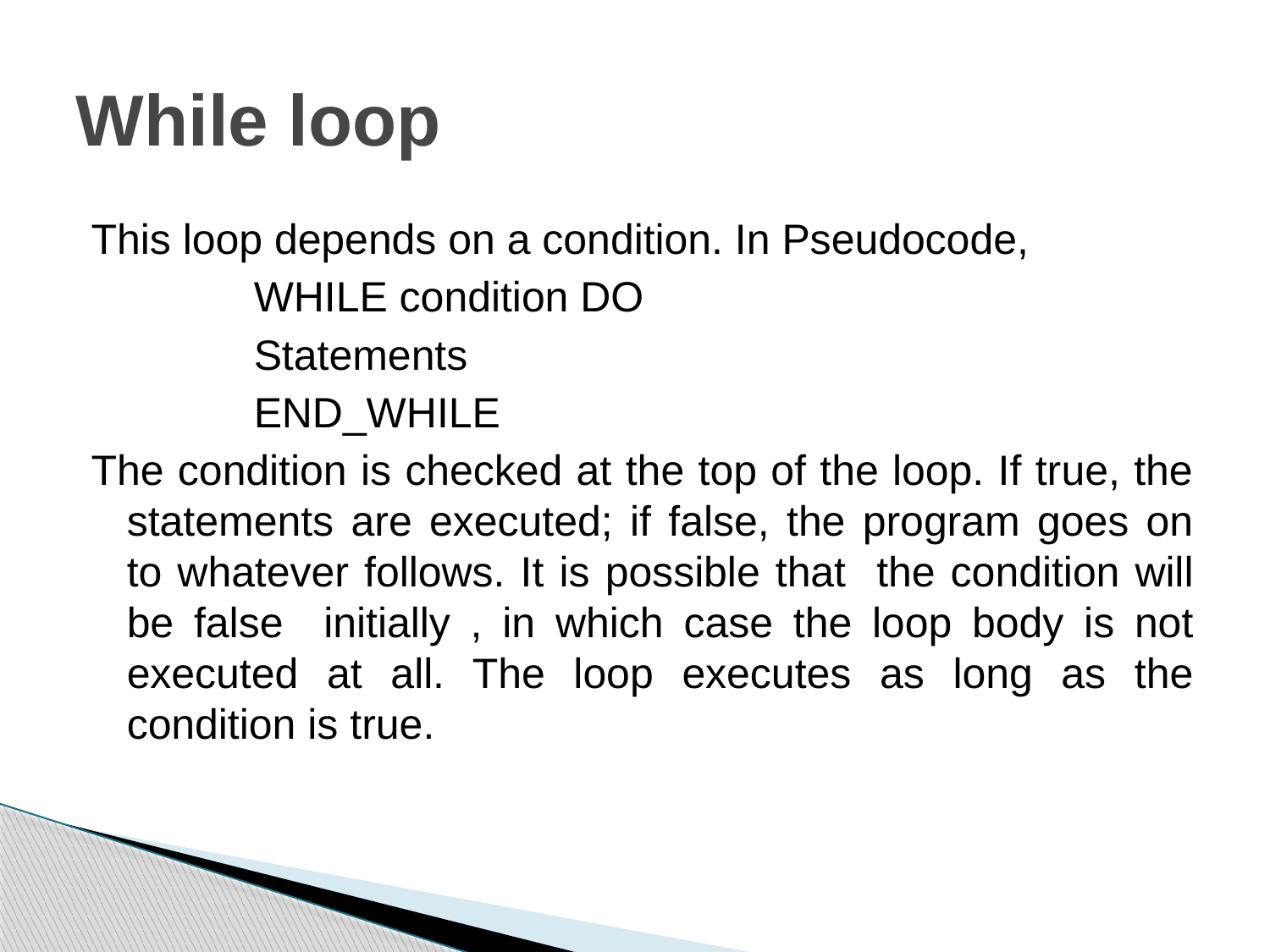

# While loop
This loop depends on a condition. In Pseudocode,
		WHILE condition DO
		Statements
		END_WHILE
The condition is checked at the top of the loop. If true, the statements are executed; if false, the program goes on to whatever follows. It is possible that  the condition will be false  initially , in which case the loop body is not executed at all. The loop executes as long as the condition is true.